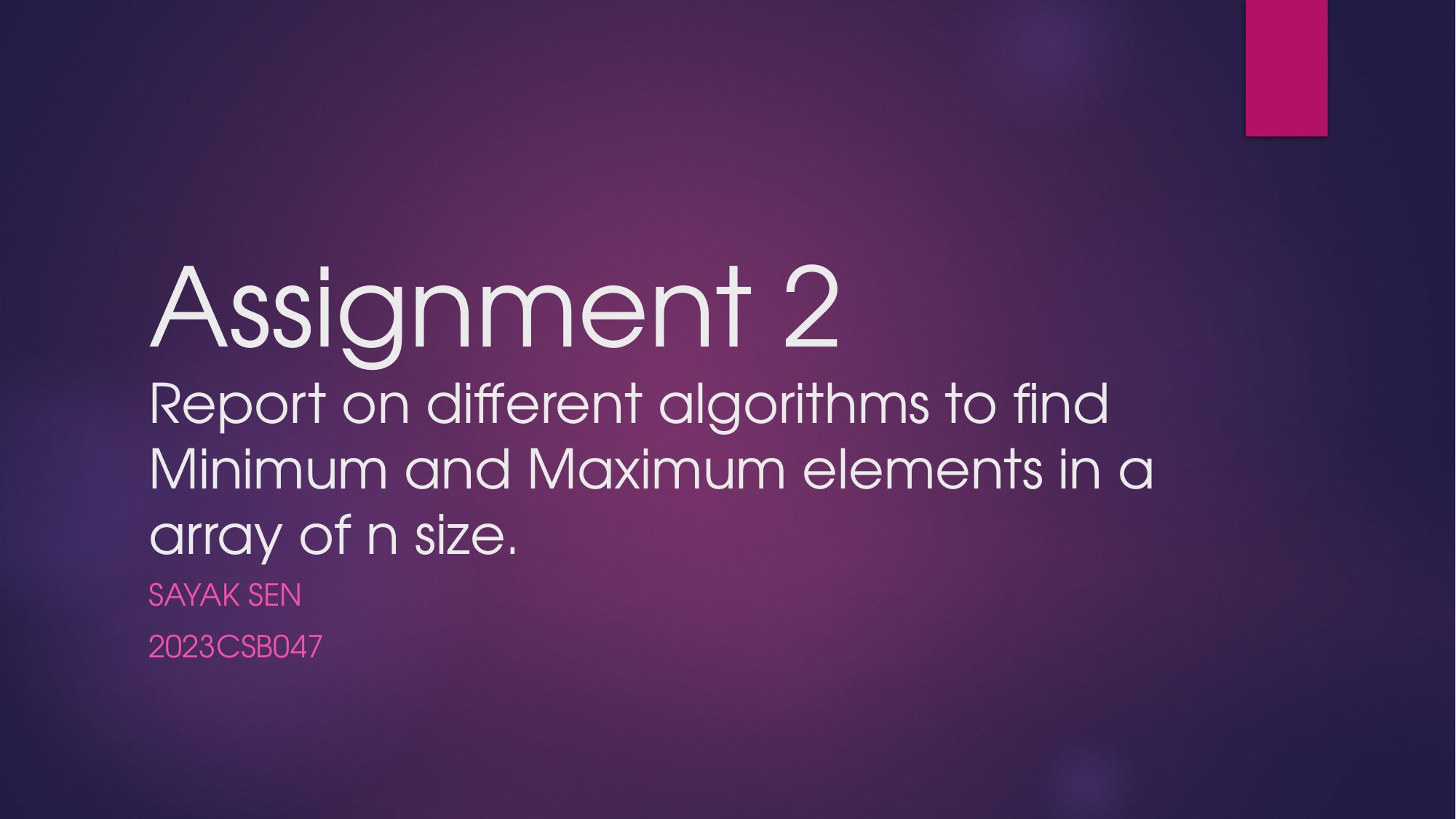

# Assignment 2 Report on different algorithms to find Minimum and Maximum elements in a array of n size.
Sayak Sen
2023CSB047